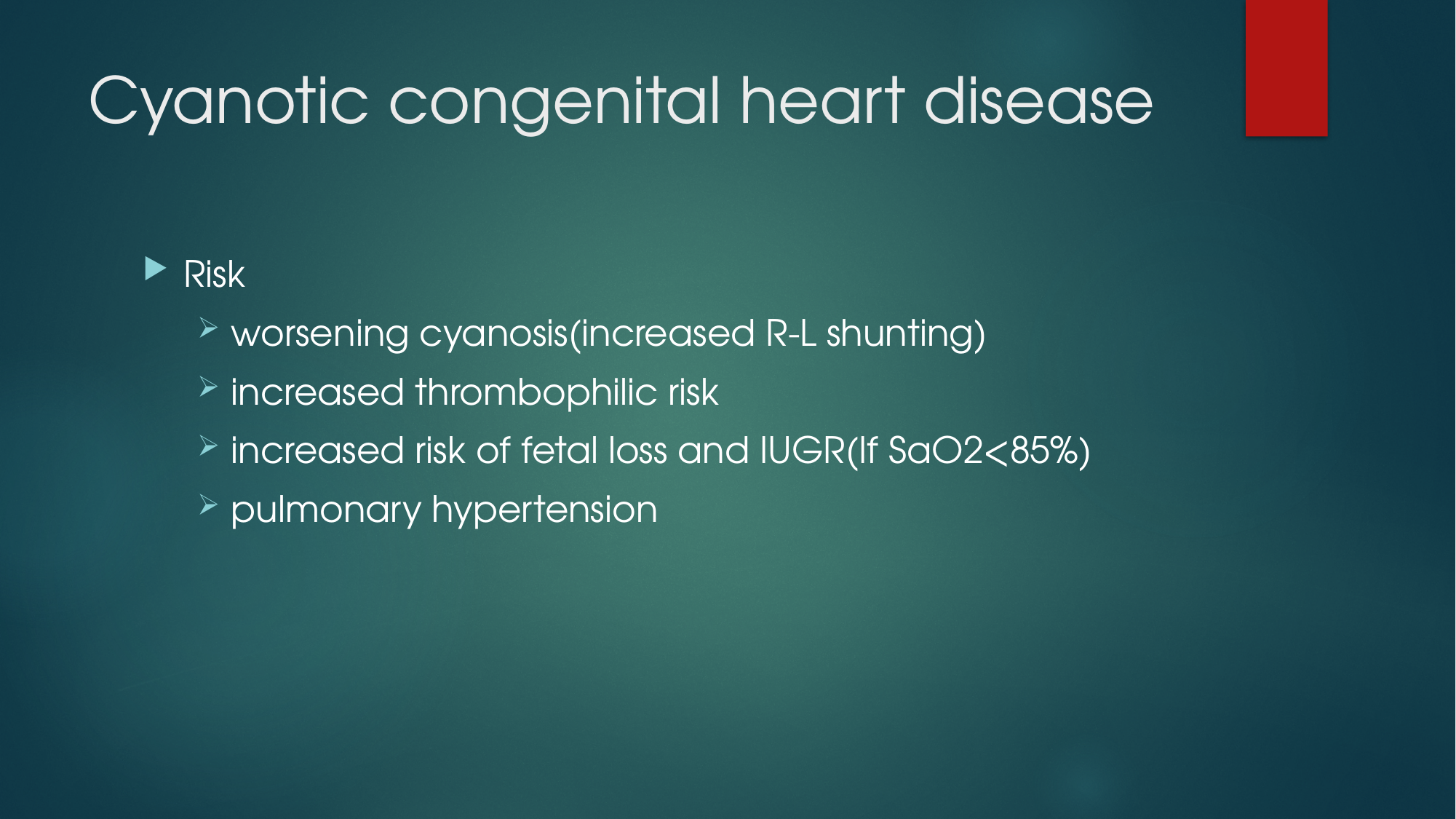

# Cyanotic congenital heart disease
Risk
worsening cyanosis(increased R-L shunting)
increased thrombophilic risk
increased risk of fetal loss and IUGR(If SaO2<85%)
pulmonary hypertension